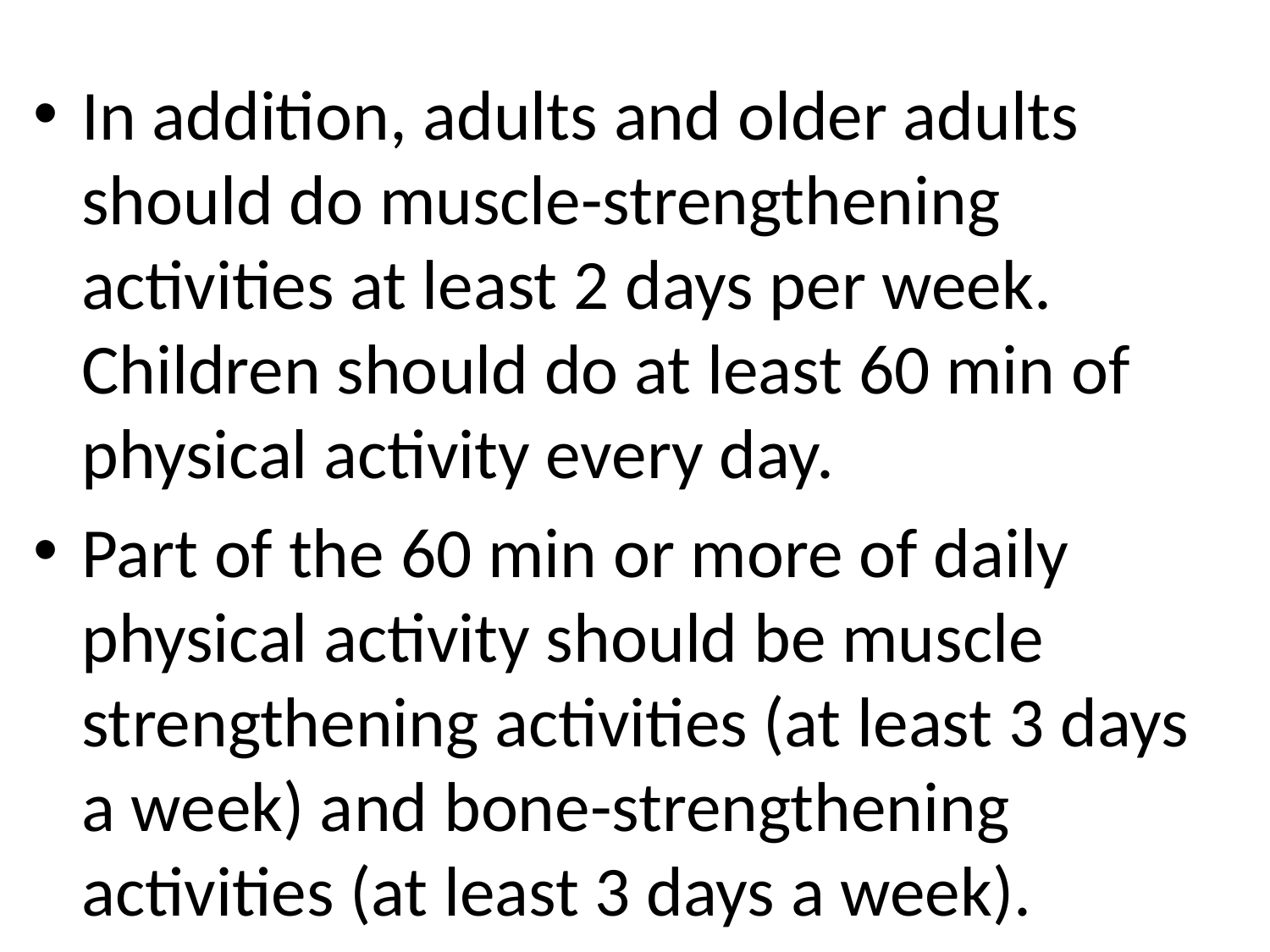

#
In addition, adults and older adults should do muscle-strengthening activities at least 2 days per week. Children should do at least 60 min of physical activity every day.
Part of the 60 min or more of daily physical activity should be muscle strengthening activities (at least 3 days a week) and bone-strengthening activities (at least 3 days a week).